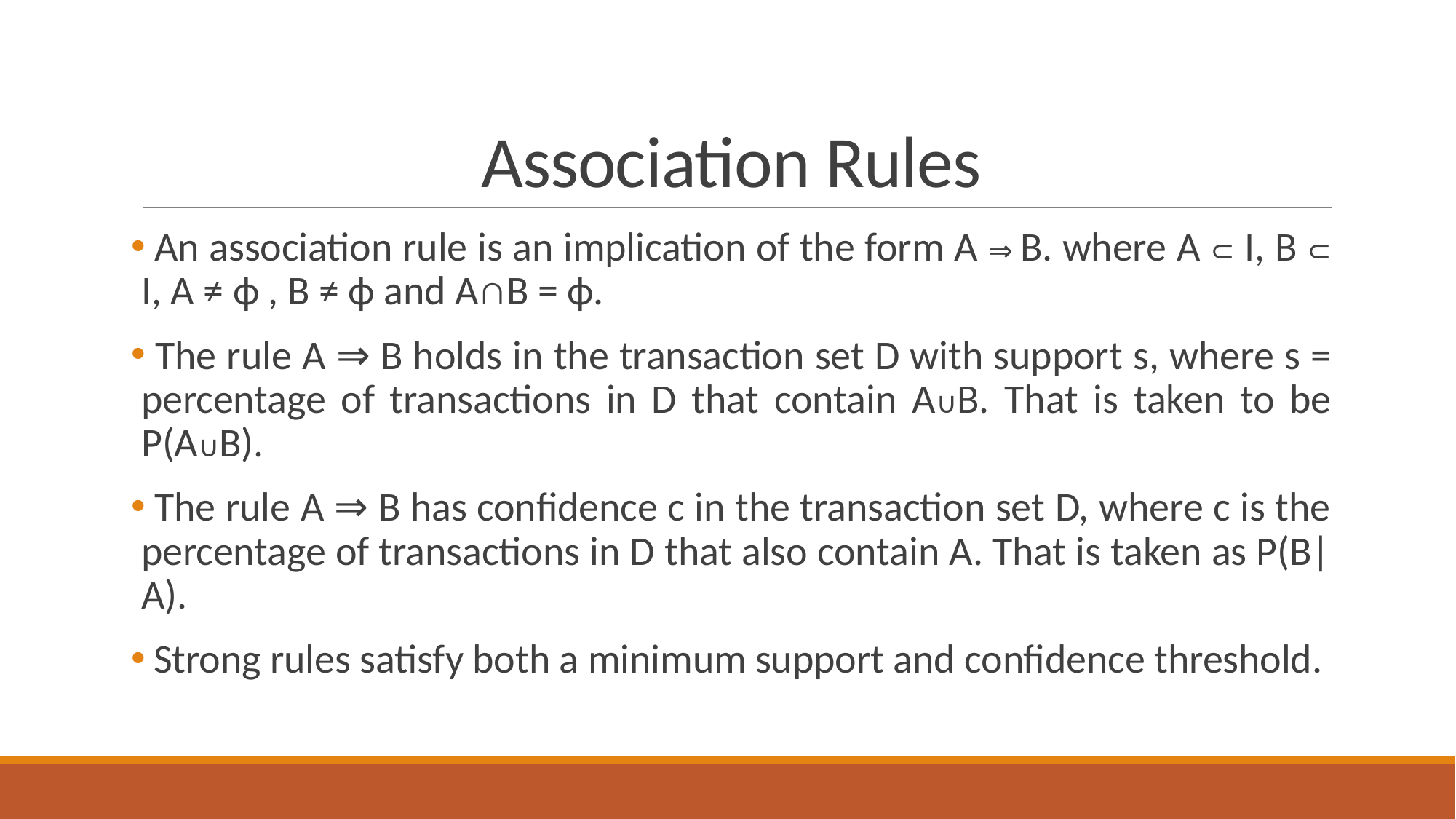

# Association Rules
 An association rule is an implication of the form A ⇒ B. where A ⊂ I, B ⊂ I, A ≠ ϕ , B ≠ ϕ and A∩B = ϕ.
 The rule A ⇒ B holds in the transaction set D with support s, where s = percentage of transactions in D that contain A∪B. That is taken to be P(A∪B).
 The rule A ⇒ B has confidence c in the transaction set D, where c is the percentage of transactions in D that also contain A. That is taken as P(B|A).
 Strong rules satisfy both a minimum support and confidence threshold.